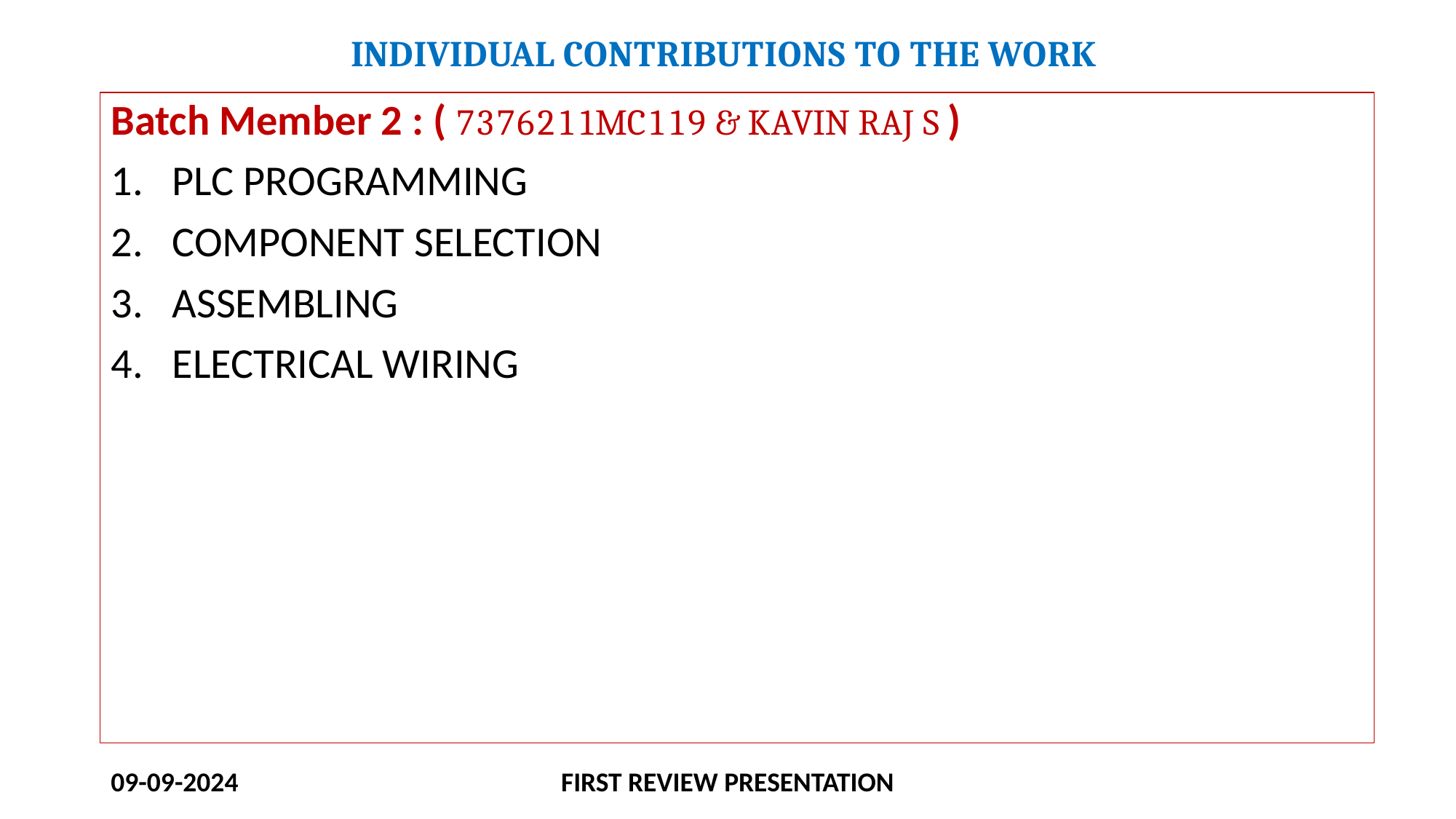

# INDIVIDUAL CONTRIBUTIONS TO THE WORK
Batch Member 2 : ( 7376211MC119 & KAVIN RAJ S )
PLC PROGRAMMING
COMPONENT SELECTION
ASSEMBLING
ELECTRICAL WIRING

09-09-2024
FIRST REVIEW PRESENTATION
20